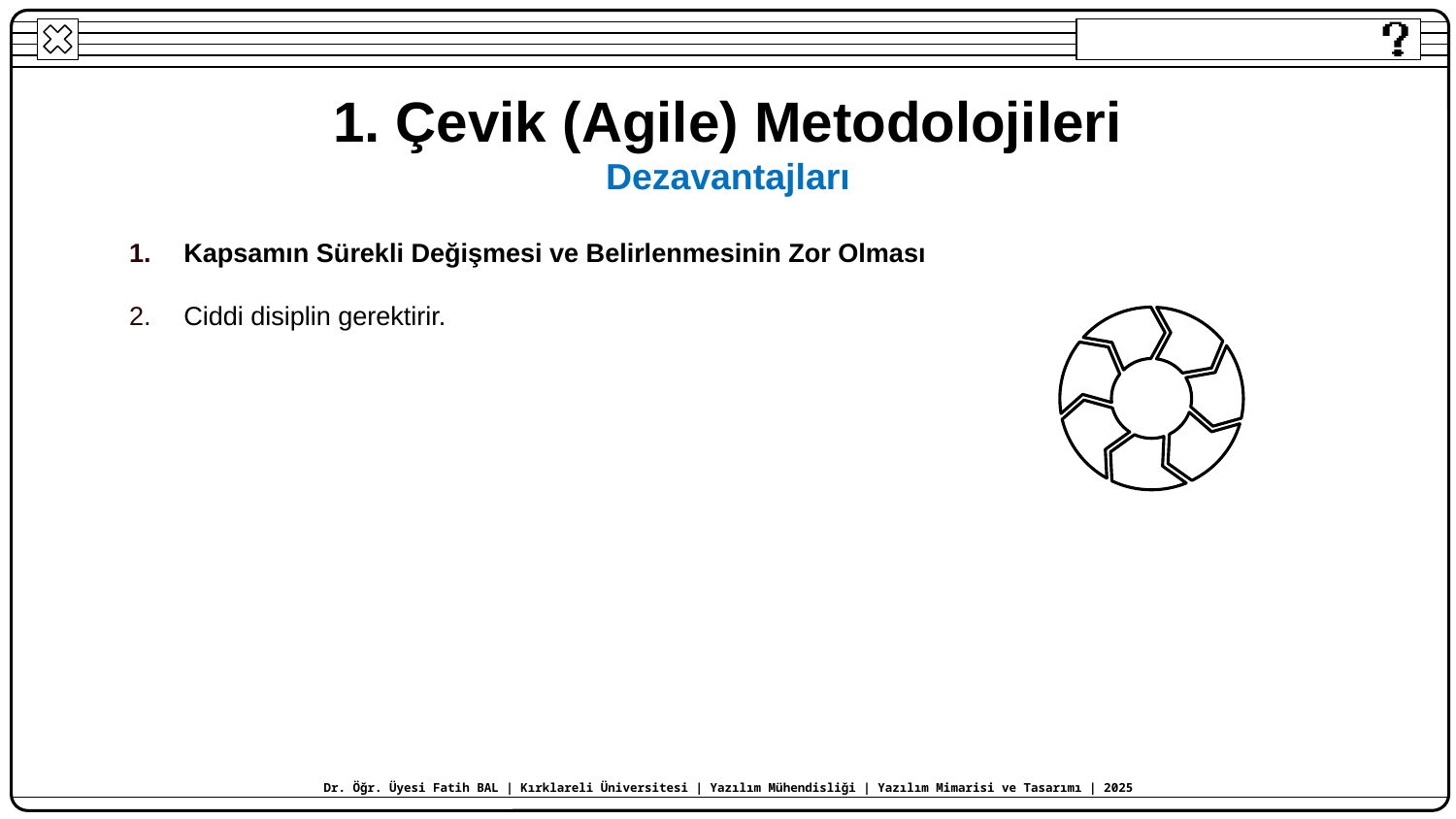

# 1. Çevik (Agile) Metodolojileri Dezavantajları
Kapsamın Sürekli Değişmesi ve Belirlenmesinin Zor Olması

Ciddi disiplin gerektirir.

Dr. Öğr. Üyesi Fatih BAL | Kırklareli Üniversitesi | Yazılım Mühendisliği | Yazılım Mimarisi ve Tasarımı | 2025